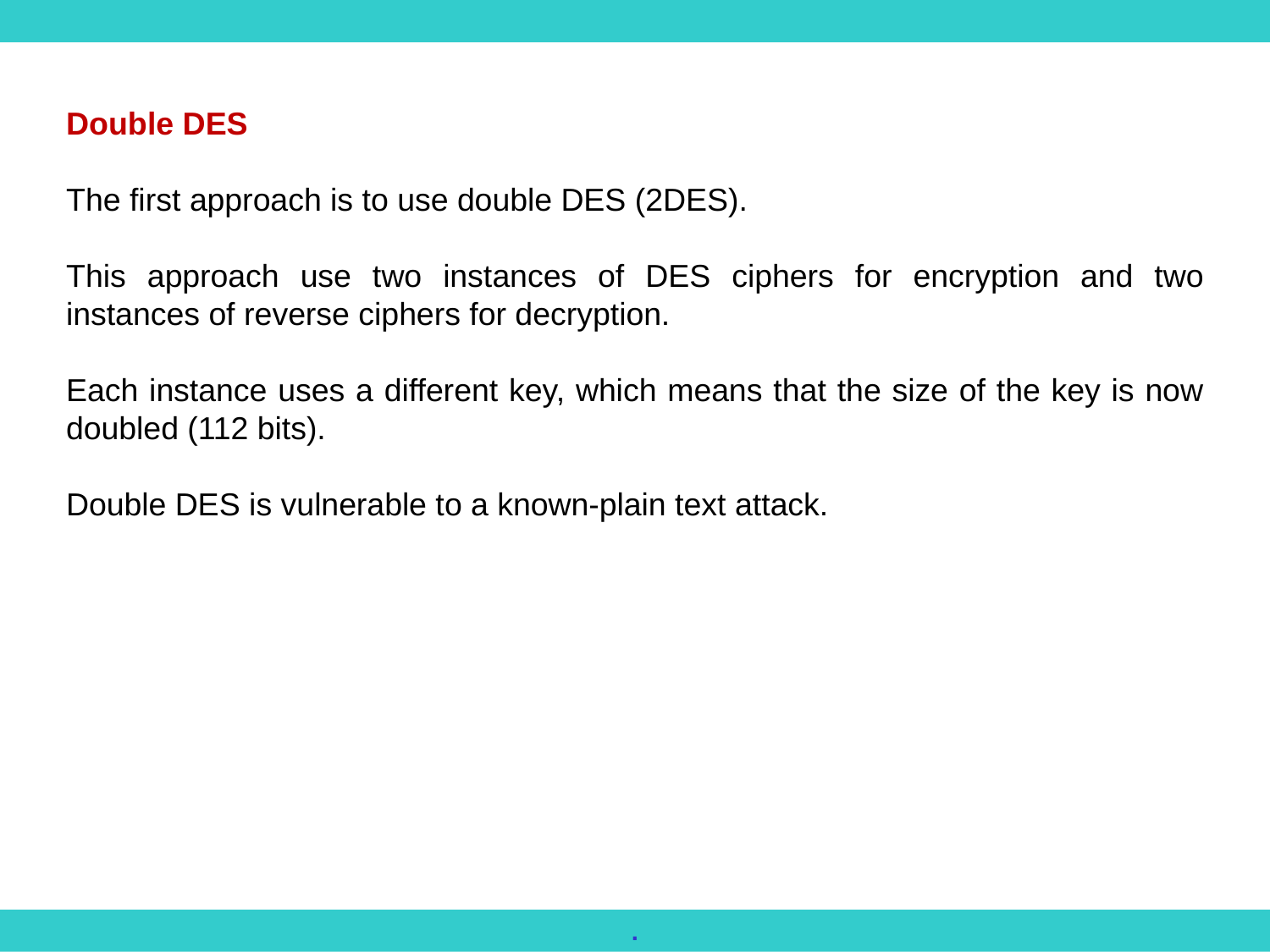

Double DES

The first approach is to use double DES (2DES).

This approach use two instances of DES ciphers for encryption and two instances of reverse ciphers for decryption.

Each instance uses a different key, which means that the size of the key is now doubled (112 bits).

Double DES is vulnerable to a known-plain text attack.
.